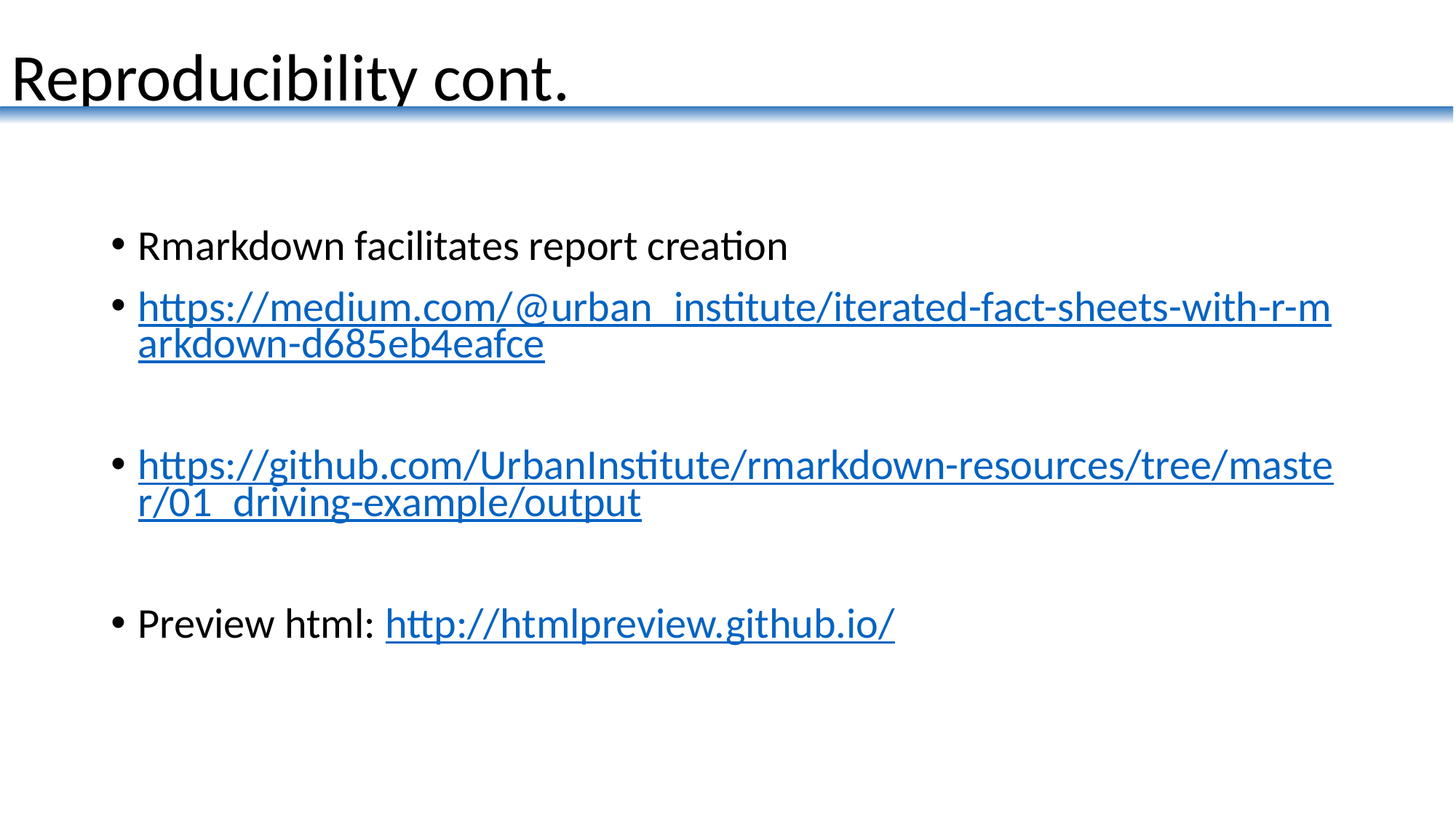

# Reproducibility cont.

Rmarkdown facilitates report creation
https://medium.com/@urban_institute/iterated-fact-sheets-with-r-markdown-d685eb4eafce

https://github.com/UrbanInstitute/rmarkdown-resources/tree/master/01_driving-example/output

Preview html: http://htmlpreview.github.io/